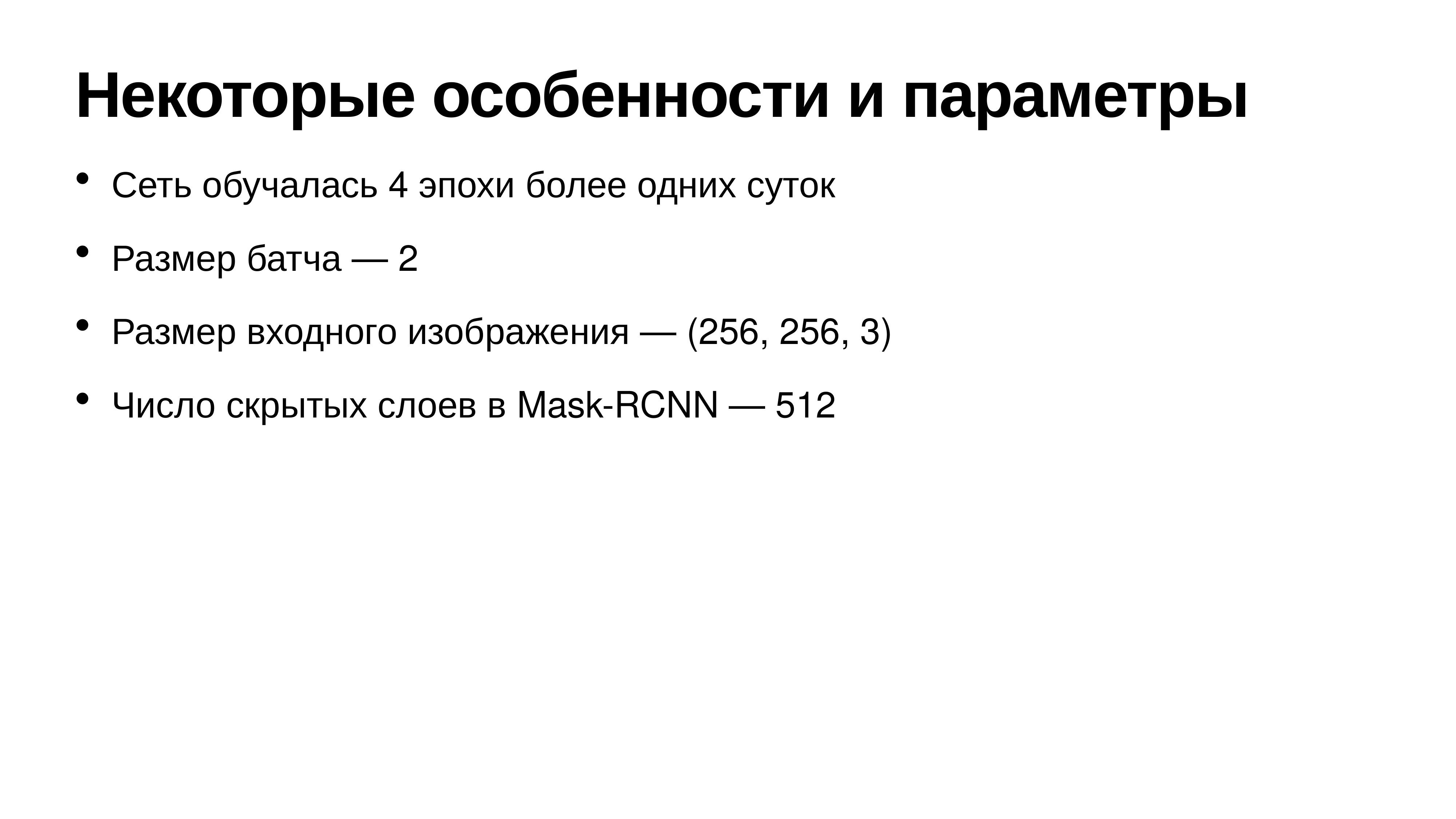

# Некоторые особенности и параметры
Сеть обучалась 4 эпохи более одних суток
Размер батча — 2
Размер входного изображения — (256, 256, 3)
Число скрытых слоев в Mask-RCNN — 512